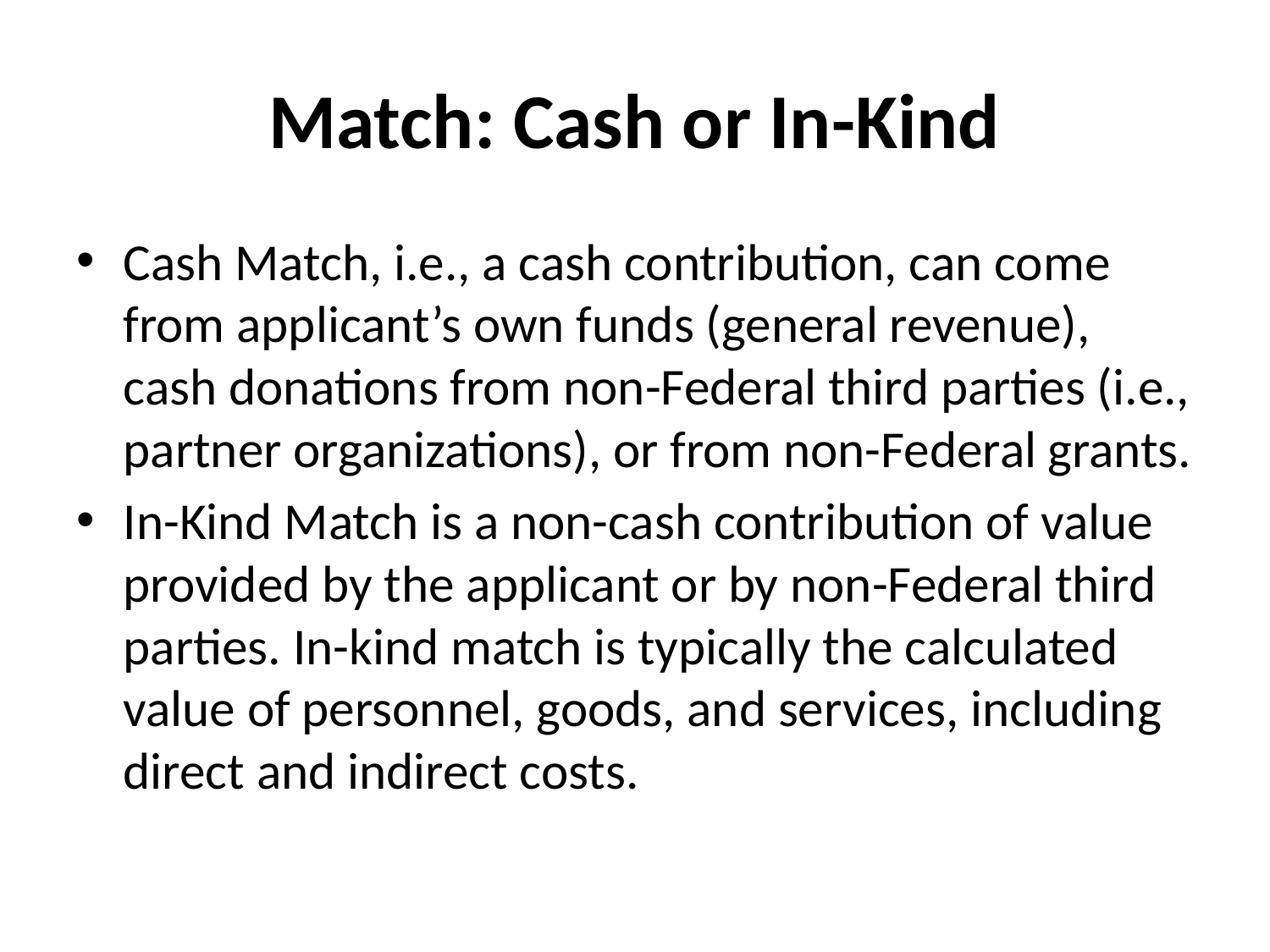

# Match: Cash or In-Kind
Cash Match, i.e., a cash contribution, can come from applicant’s own funds (general revenue), cash donations from non-Federal third parties (i.e., partner organizations), or from non-Federal grants.
In-Kind Match is a non-cash contribution of value provided by the applicant or by non-Federal third parties. In-kind match is typically the calculated value of personnel, goods, and services, including direct and indirect costs.